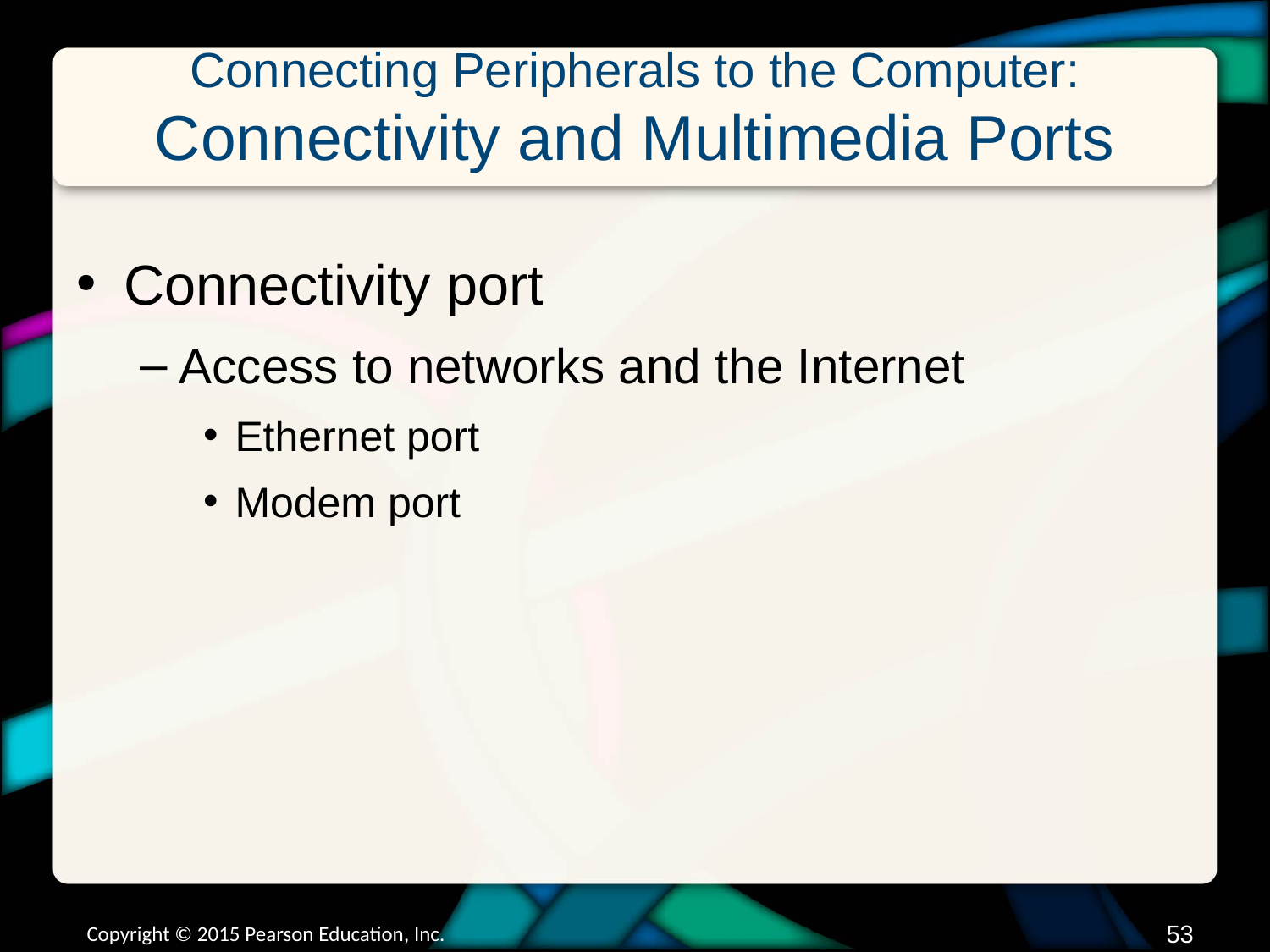

# Connecting Peripherals to the Computer: Connectivity and Multimedia Ports
Connectivity port
Access to networks and the Internet
Ethernet port
Modem port
Copyright © 2015 Pearson Education, Inc.
53